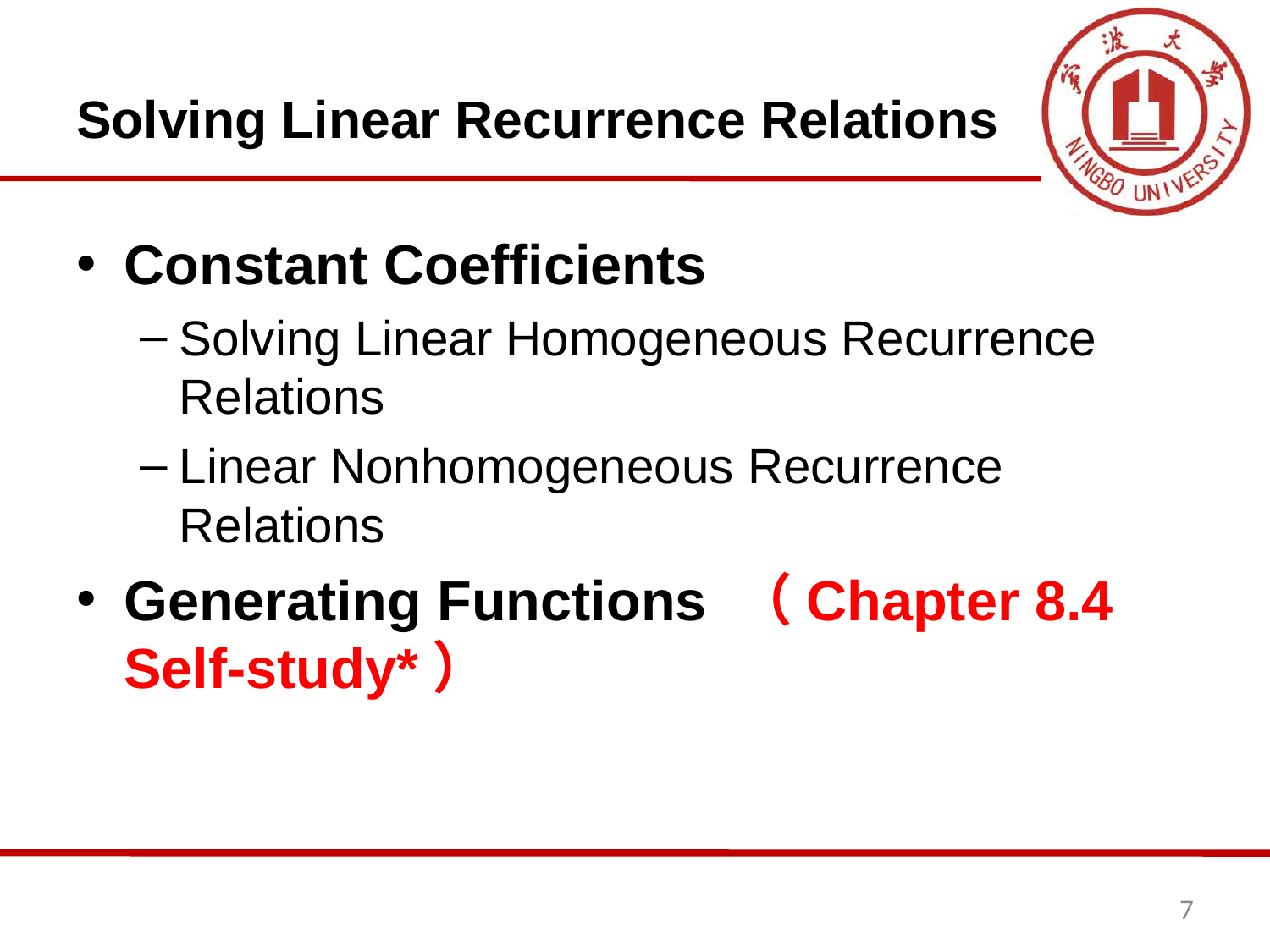

# Solving Linear Recurrence Relations
Constant Coefficients
Solving Linear Homogeneous Recurrence Relations
Linear Nonhomogeneous Recurrence Relations
Generating Functions （Chapter 8.4 Self-study*）
7